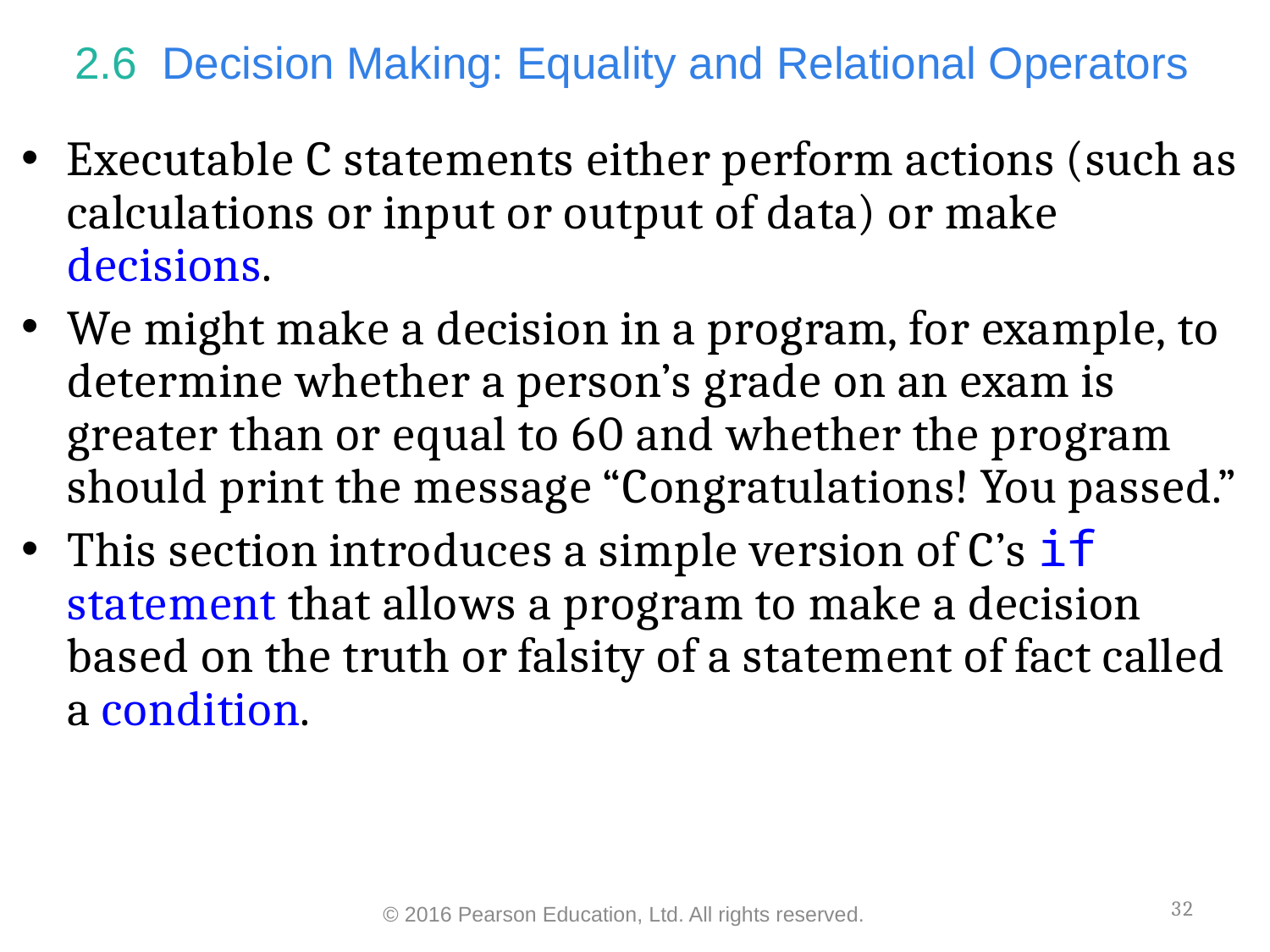

# 2.6  Decision Making: Equality and Relational Operators
Executable C statements either perform actions (such as calculations or input or output of data) or make decisions.
We might make a decision in a program, for example, to determine whether a person’s grade on an exam is greater than or equal to 60 and whether the program should print the message “Congratulations! You passed.”
This section introduces a simple version of C’s if statement that allows a program to make a decision based on the truth or falsity of a statement of fact called a condition.
32
© 2016 Pearson Education, Ltd. All rights reserved.